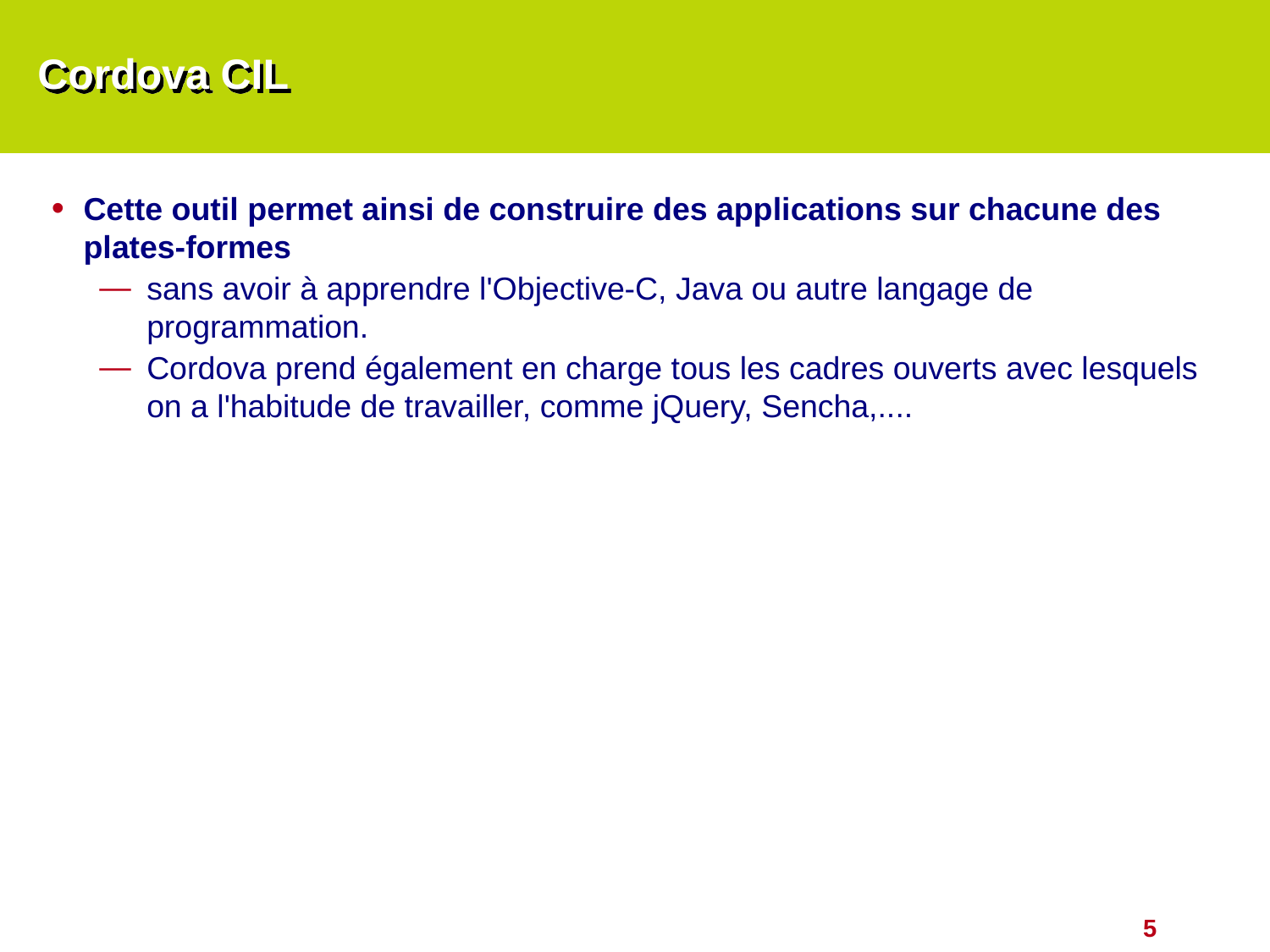

# Cordova CIL
Cette outil permet ainsi de construire des applications sur chacune des plates-formes
sans avoir à apprendre l'Objective-C, Java ou autre langage de programmation.
Cordova prend également en charge tous les cadres ouverts avec lesquels on a l'habitude de travailler, comme jQuery, Sencha,....